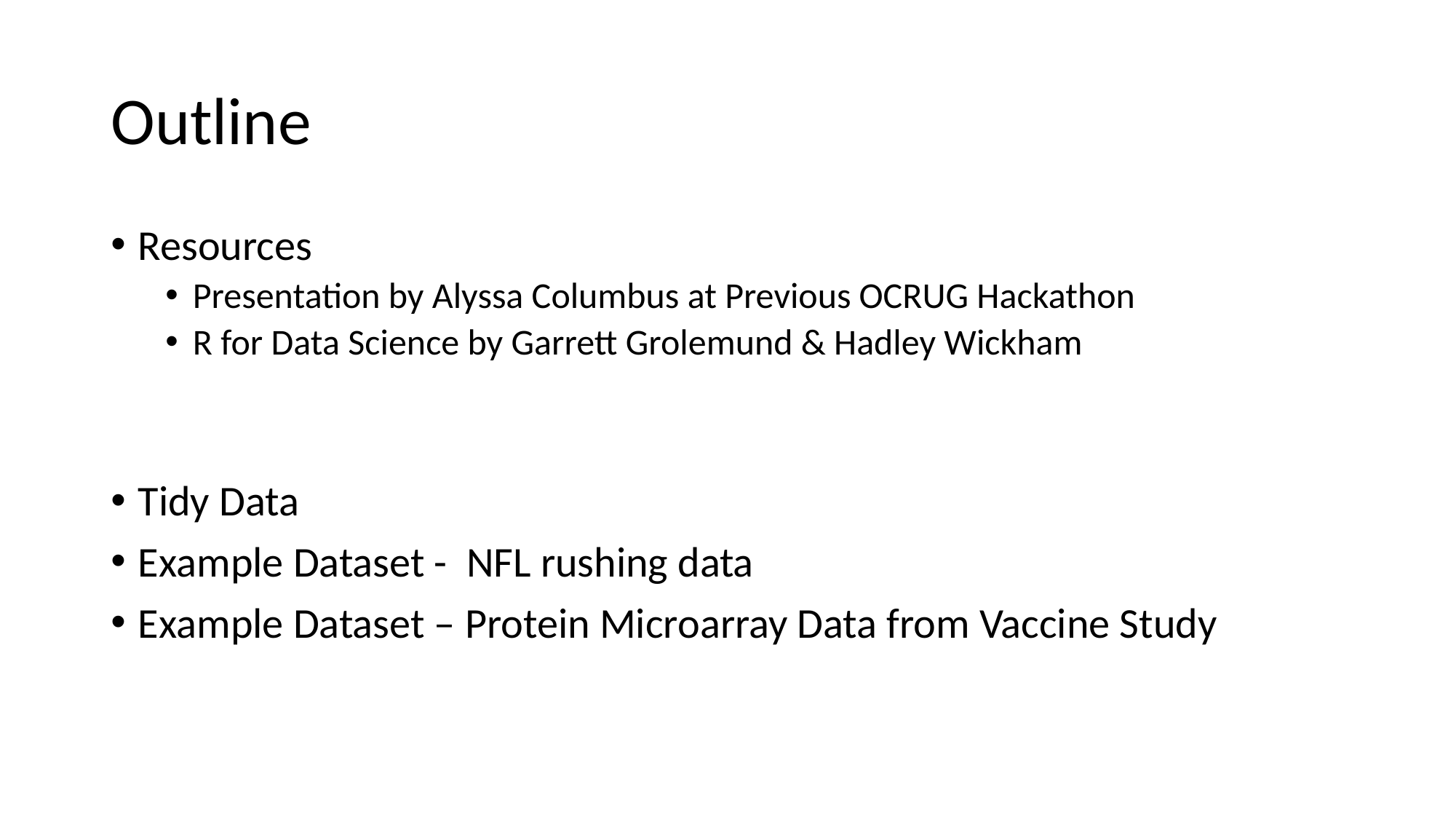

# Outline
Resources
Presentation by Alyssa Columbus at Previous OCRUG Hackathon
R for Data Science by Garrett Grolemund & Hadley Wickham

Tidy Data
Example Dataset -  NFL rushing data
Example Dataset – Protein Microarray Data from Vaccine Study